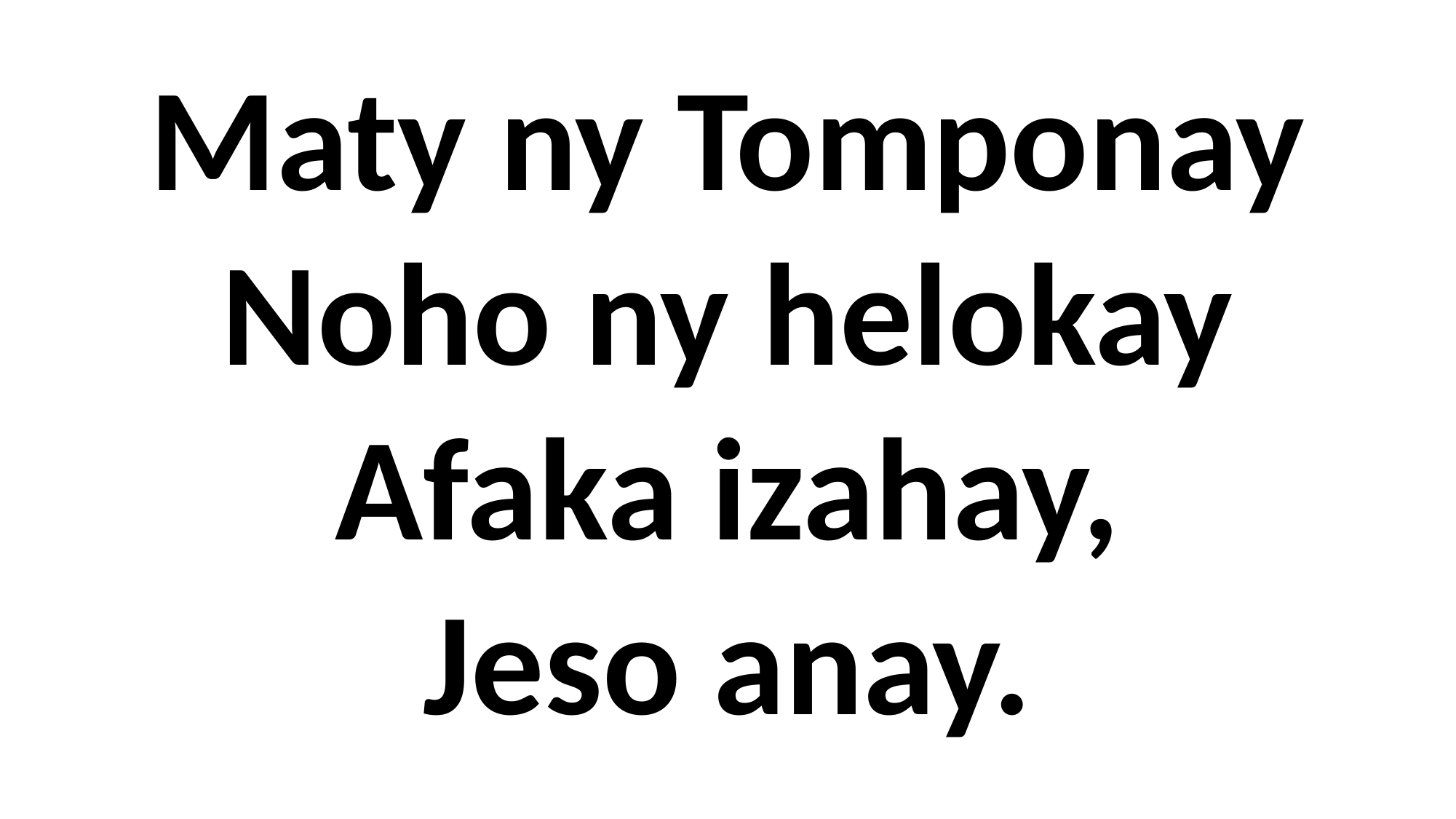

Maty ny Tomponay
Noho ny helokay
Afaka izahay,
Jeso anay.